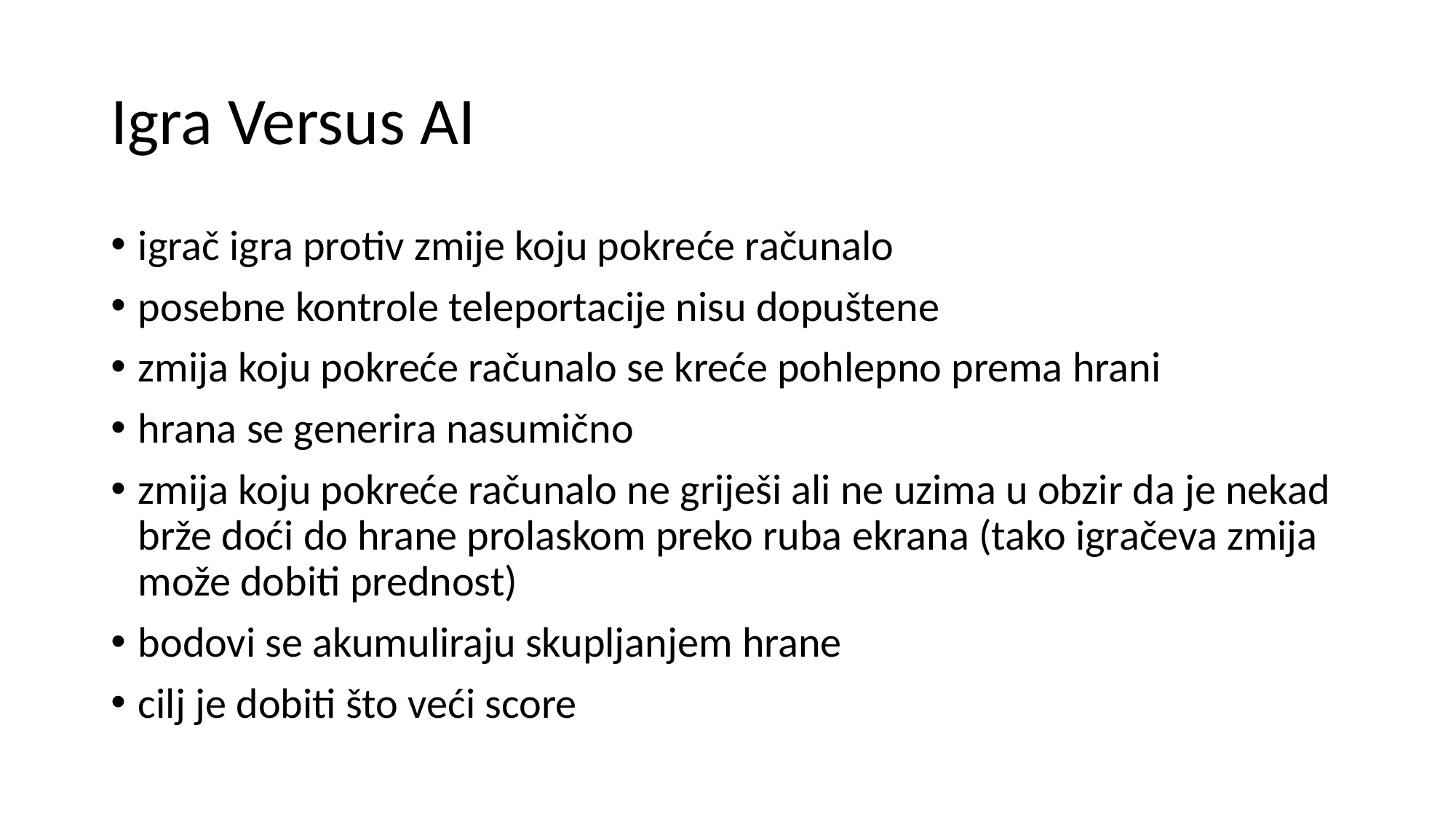

# Igra Versus AI
igrač igra protiv zmije koju pokreće računalo
posebne kontrole teleportacije nisu dopuštene
zmija koju pokreće računalo se kreće pohlepno prema hrani
hrana se generira nasumično
zmija koju pokreće računalo ne griješi ali ne uzima u obzir da je nekad brže doći do hrane prolaskom preko ruba ekrana (tako igračeva zmija može dobiti prednost)
bodovi se akumuliraju skupljanjem hrane
cilj je dobiti što veći score